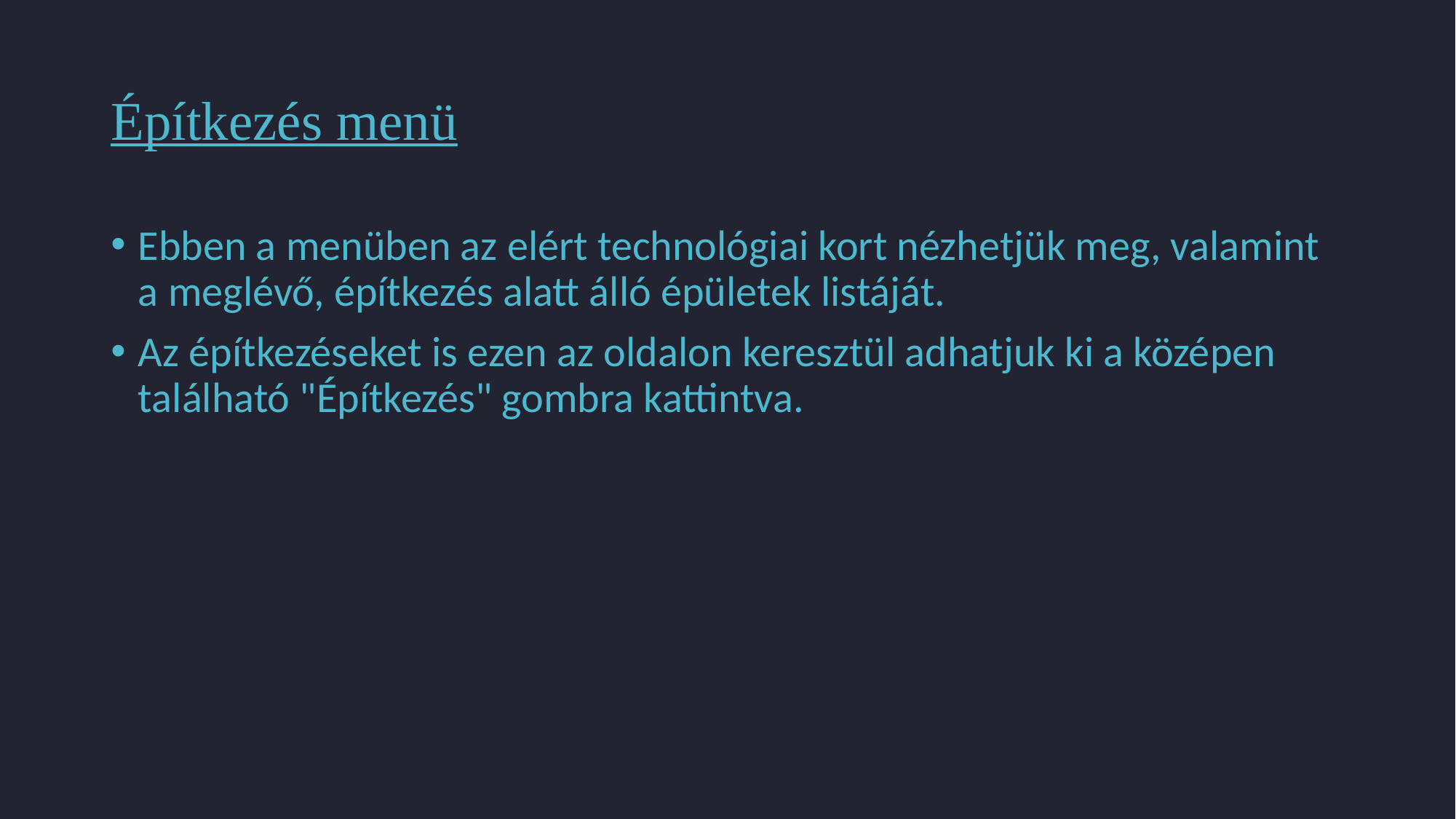

# Építkezés menü
Ebben a menüben az elért technológiai kort nézhetjük meg, valamint a meglévő, építkezés alatt álló épületek listáját.
Az építkezéseket is ezen az oldalon keresztül adhatjuk ki a középen található "Építkezés" gombra kattintva.